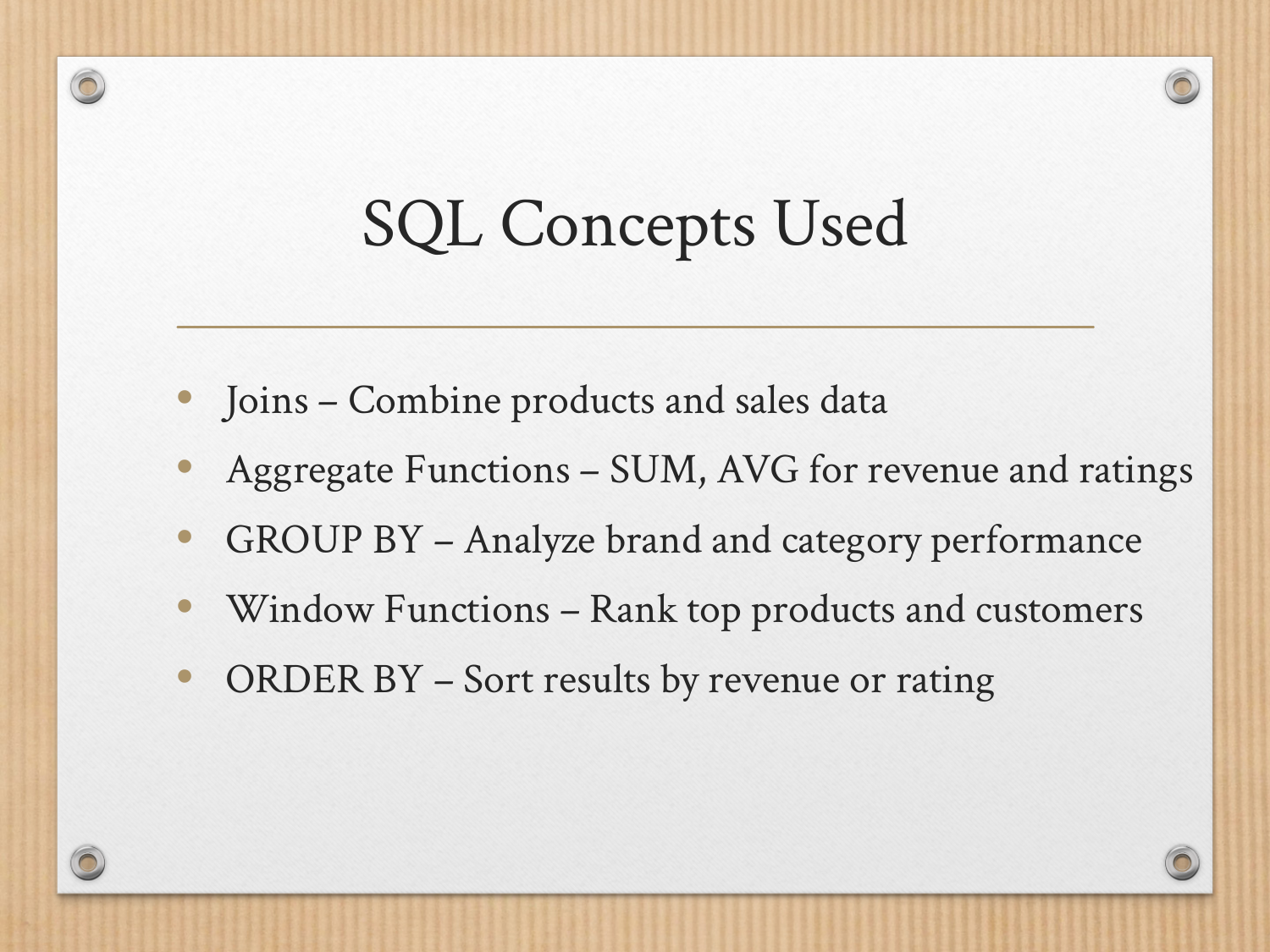

# SQL Concepts Used
 Joins – Combine products and sales data
 Aggregate Functions – SUM, AVG for revenue and ratings
 GROUP BY – Analyze brand and category performance
 Window Functions – Rank top products and customers
 ORDER BY – Sort results by revenue or rating